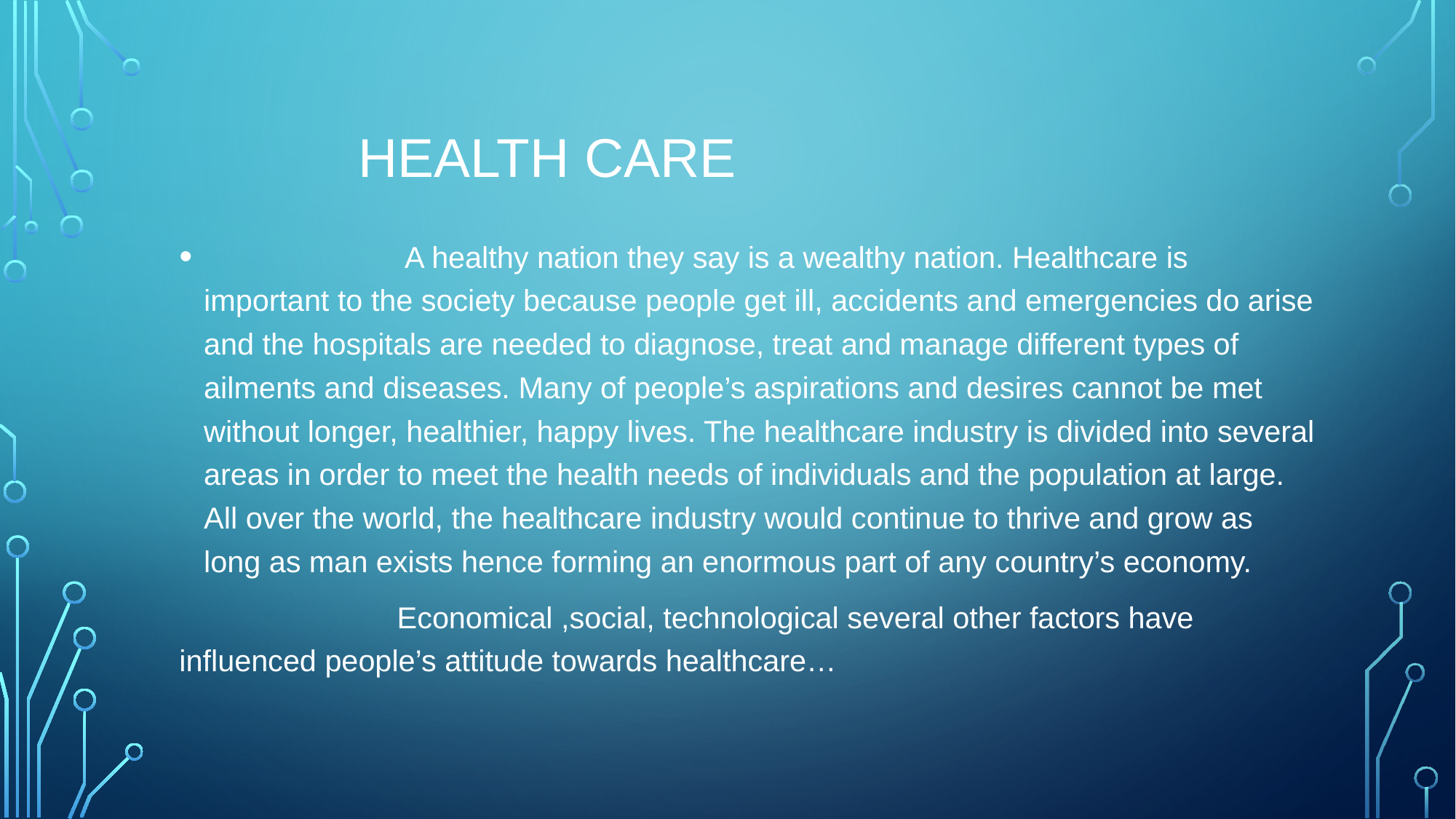

Health care
                        A healthy nation they say is a wealthy nation. Healthcare is important to the society because people get ill, accidents and emergencies do arise and the hospitals are needed to diagnose, treat and manage different types of ailments and diseases. Many of people’s aspirations and desires cannot be met without longer, healthier, happy lives. The healthcare industry is divided into several areas in order to meet the health needs of individuals and the population at large. All over the world, the healthcare industry would continue to thrive and grow as long as man exists hence forming an enormous part of any country’s economy.
                          Economical ,social, technological several other factors have influenced people’s attitude towards healthcare…